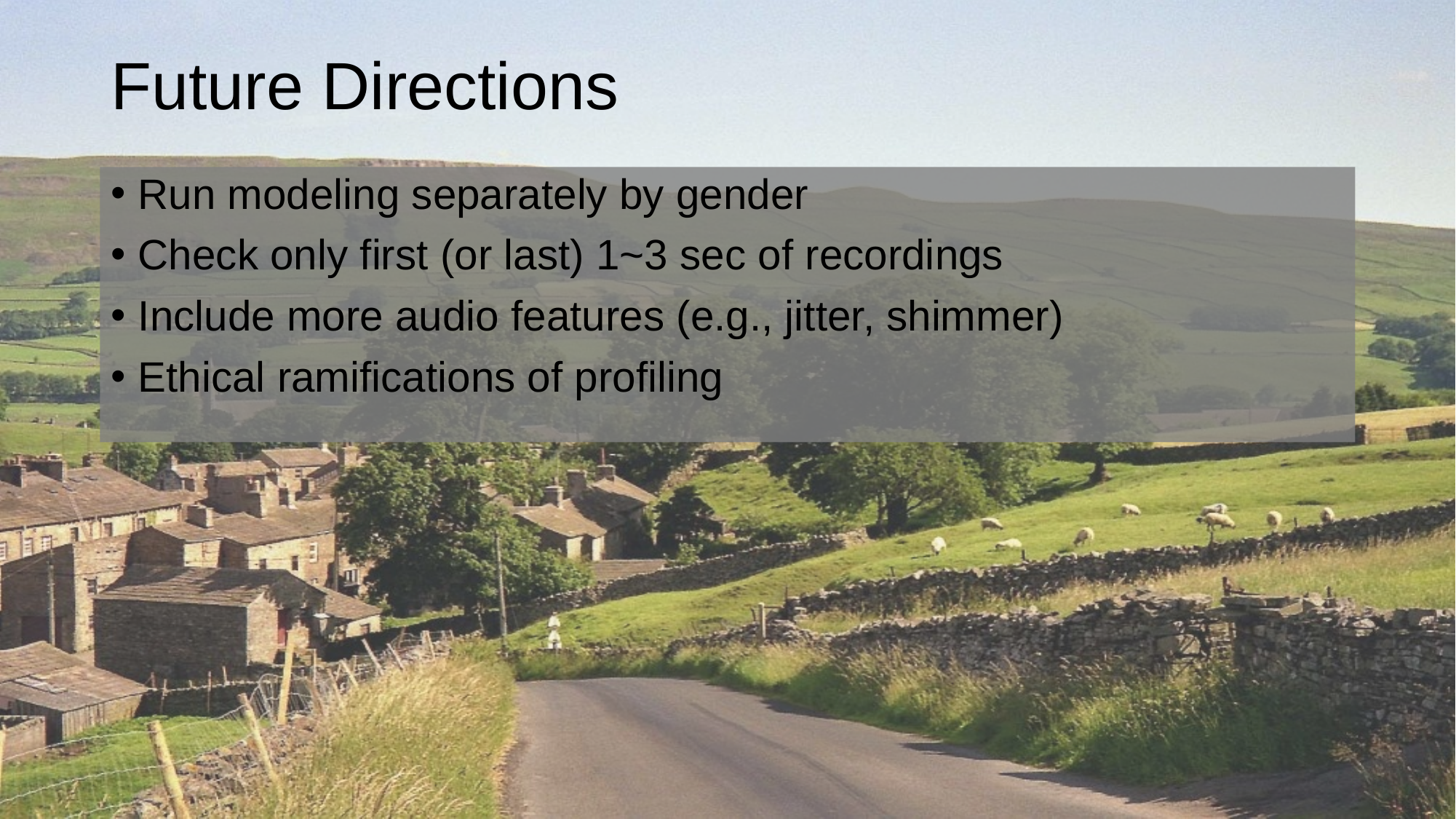

# Future Directions
Run modeling separately by gender
Check only first (or last) 1~3 sec of recordings
Include more audio features (e.g., jitter, shimmer)
Ethical ramifications of profiling